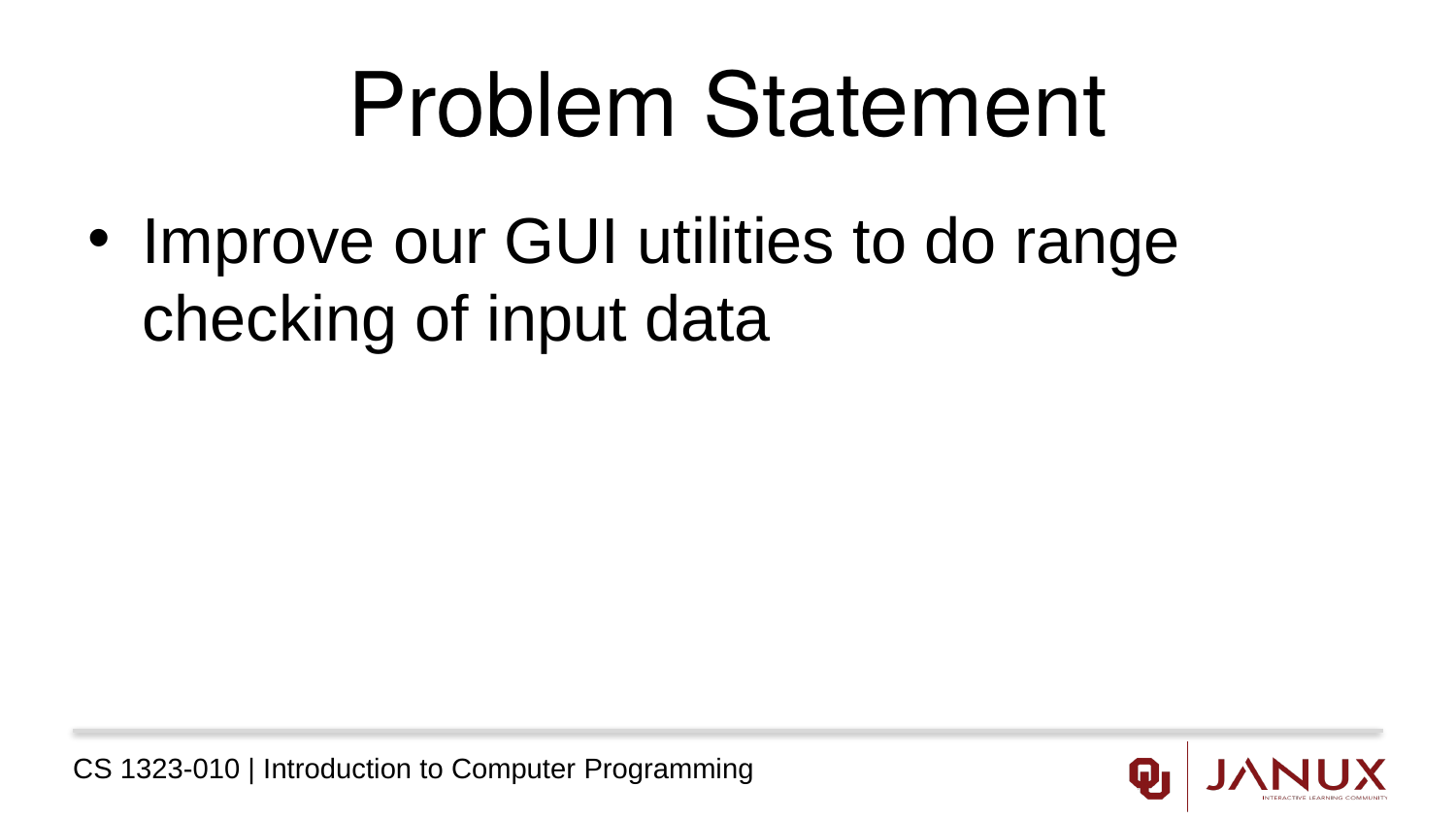

# Problem Statement
Improve our GUI utilities to do range checking of input data